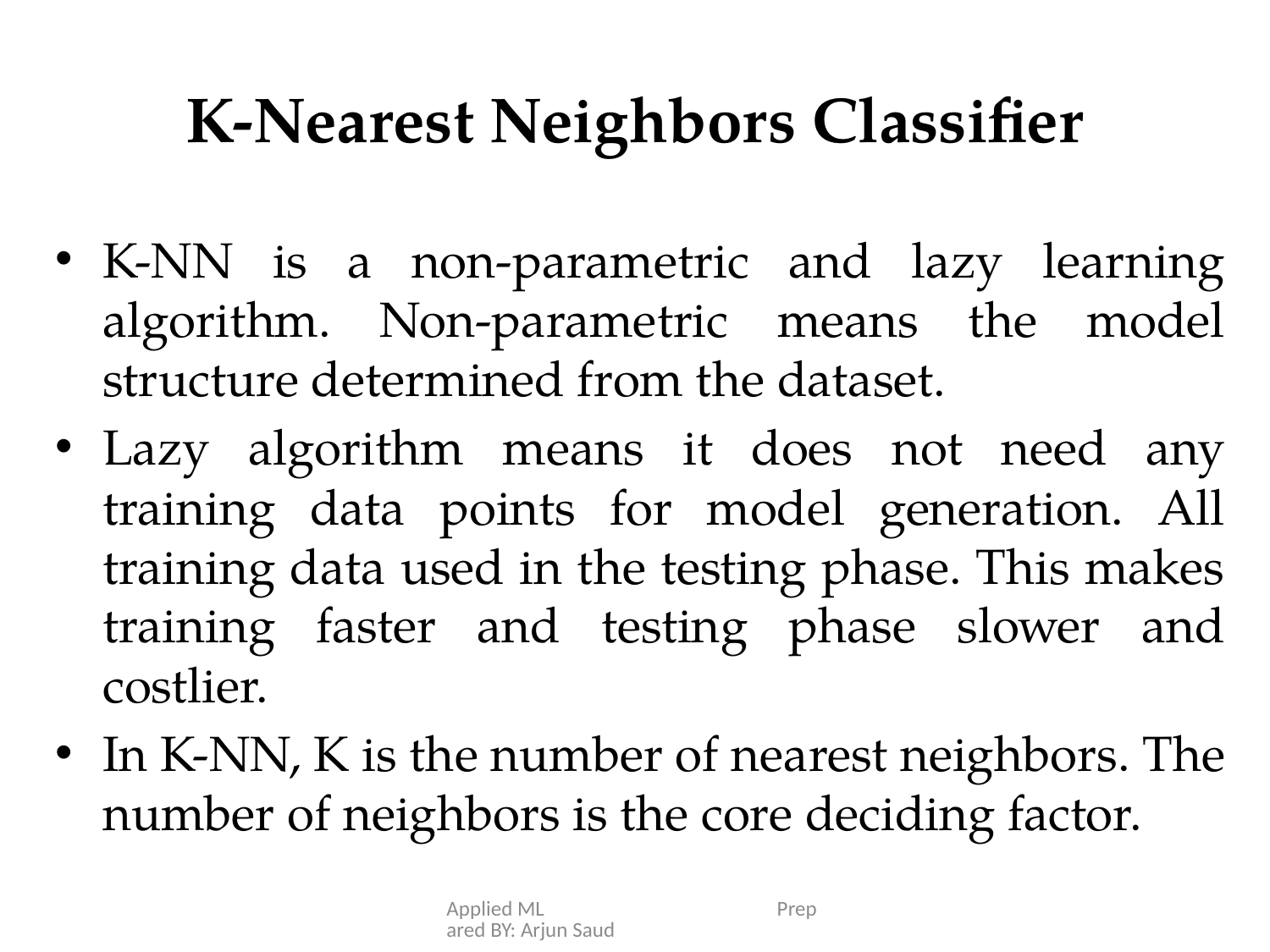

# K-Nearest Neighbors Classifier

K-NN is a non-parametric and lazy learning algorithm. Non-parametric means the model structure determined from the dataset.
Lazy algorithm means it does not need any training data points for model generation. All training data used in the testing phase. This makes training faster and testing phase slower and costlier.
In K-NN, K is the number of nearest neighbors. The number of neighbors is the core deciding factor.

Applied ML                                                Prepared BY: Arjun Saud